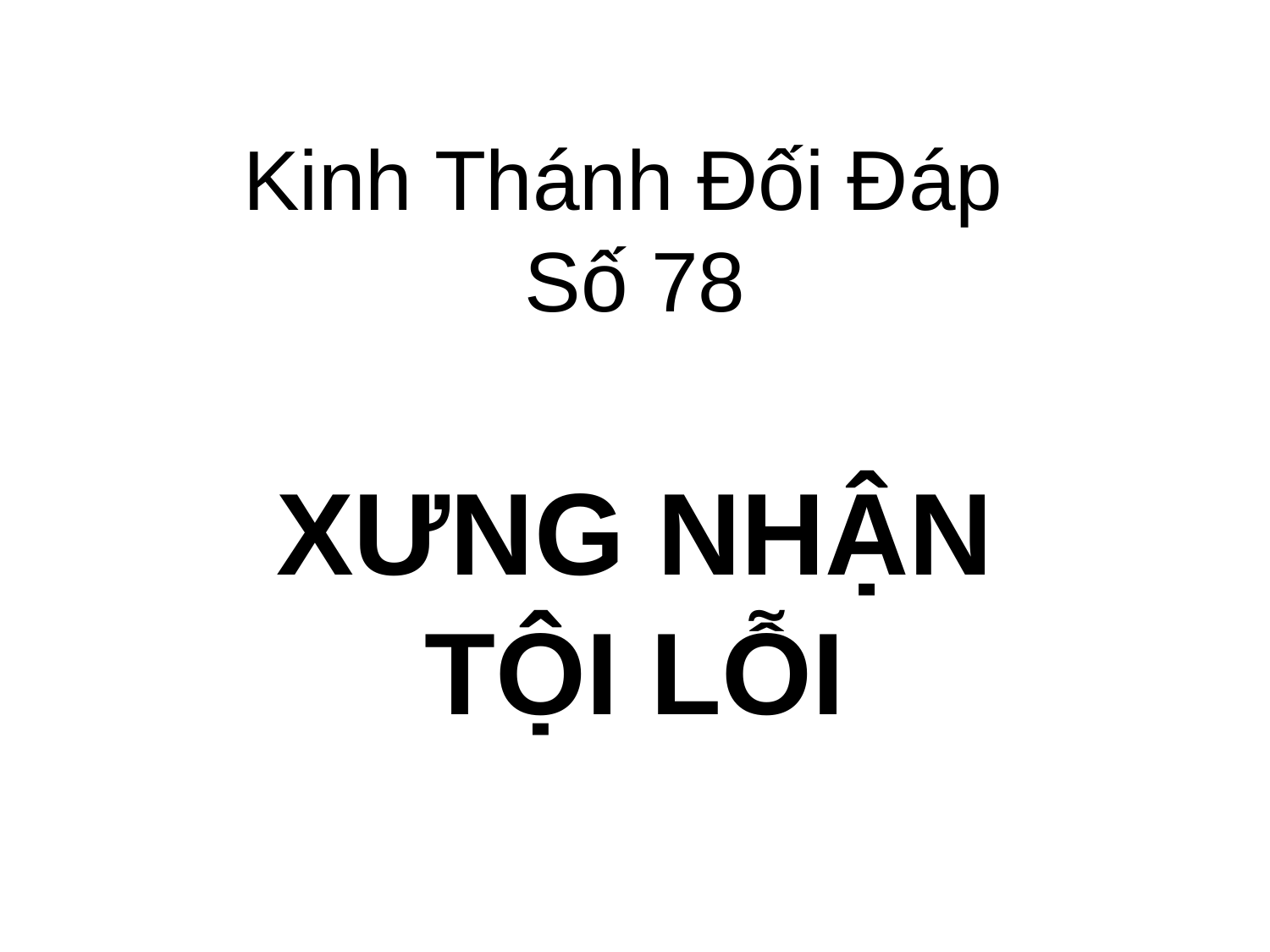

Kinh Thánh Đối Đáp
Số 78
XƯNG NHẬN
TỘI LỖI